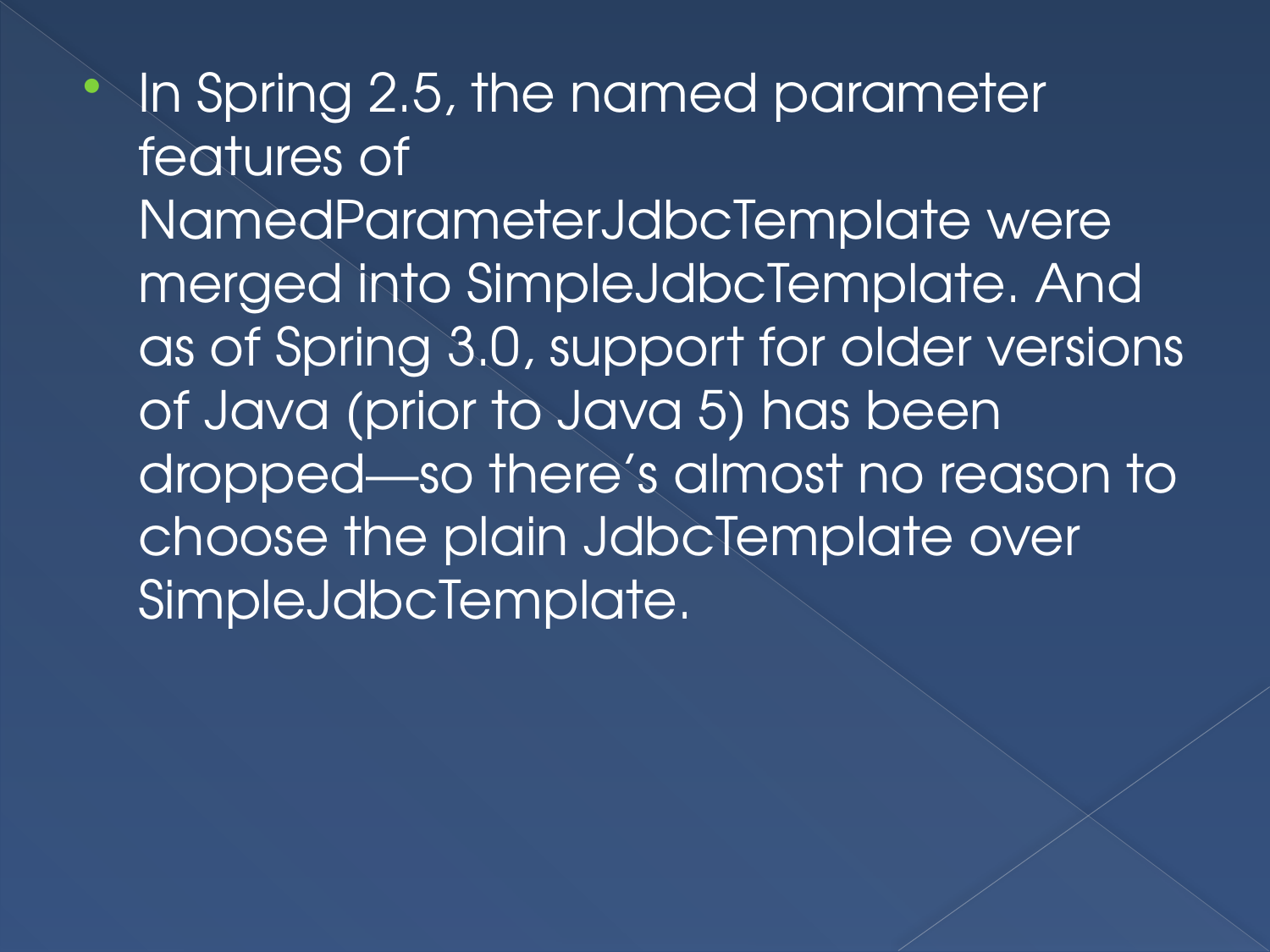

In Spring 2.5, the named parameter features of NamedParameterJdbcTemplate were merged into SimpleJdbcTemplate. And as of Spring 3.0, support for older versions of Java (prior to Java 5) has been dropped—so there’s almost no reason to choose the plain JdbcTemplate over SimpleJdbcTemplate.